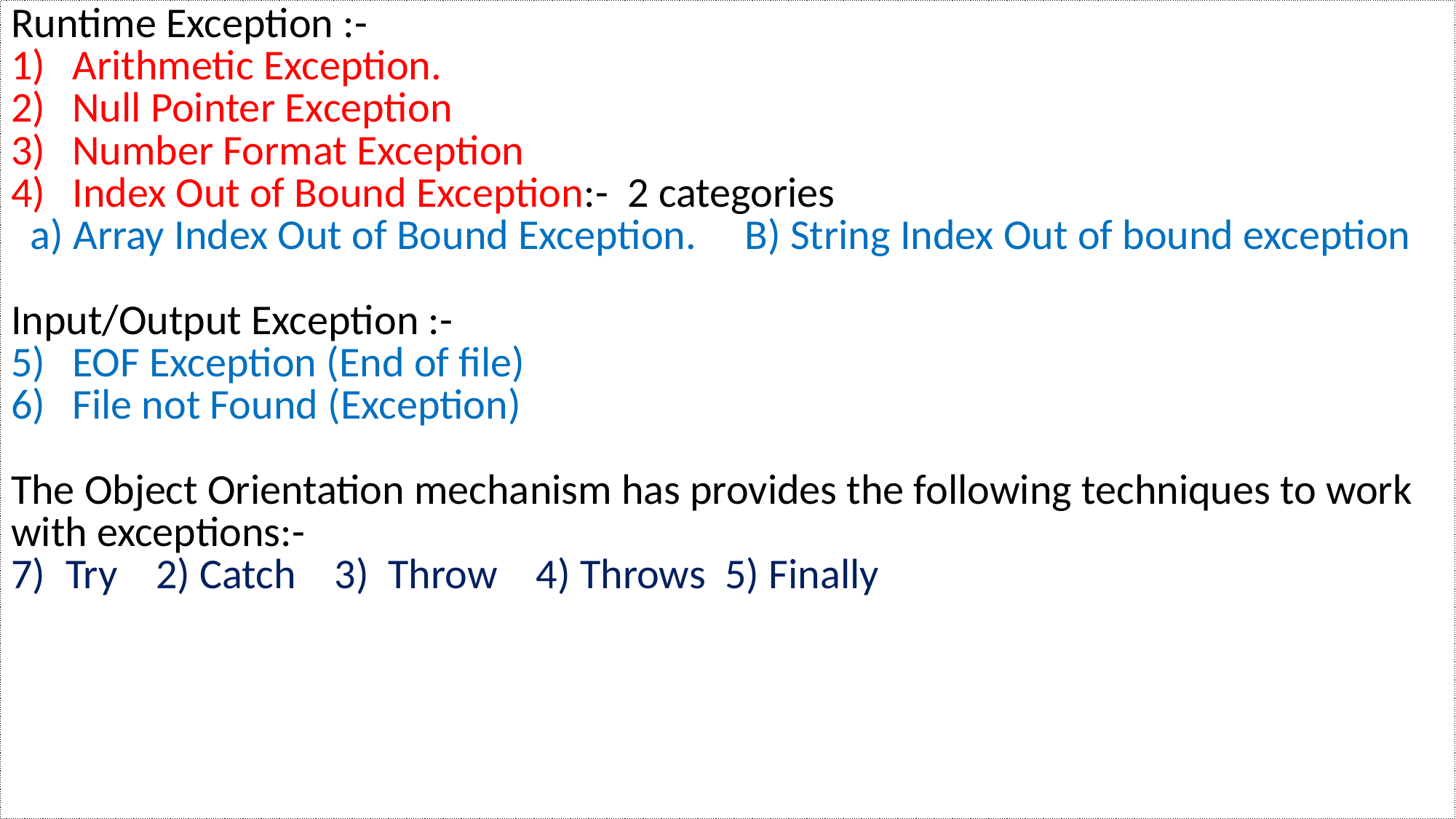

| Runtime Exception :- Arithmetic Exception. Null Pointer Exception Number Format Exception Index Out of Bound Exception:- 2 categories a) Array Index Out of Bound Exception. B) String Index Out of bound exception Input/Output Exception :- EOF Exception (End of file) File not Found (Exception) The Object Orientation mechanism has provides the following techniques to work with exceptions:- Try 2) Catch 3) Throw 4) Throws 5) Finally |
| --- |